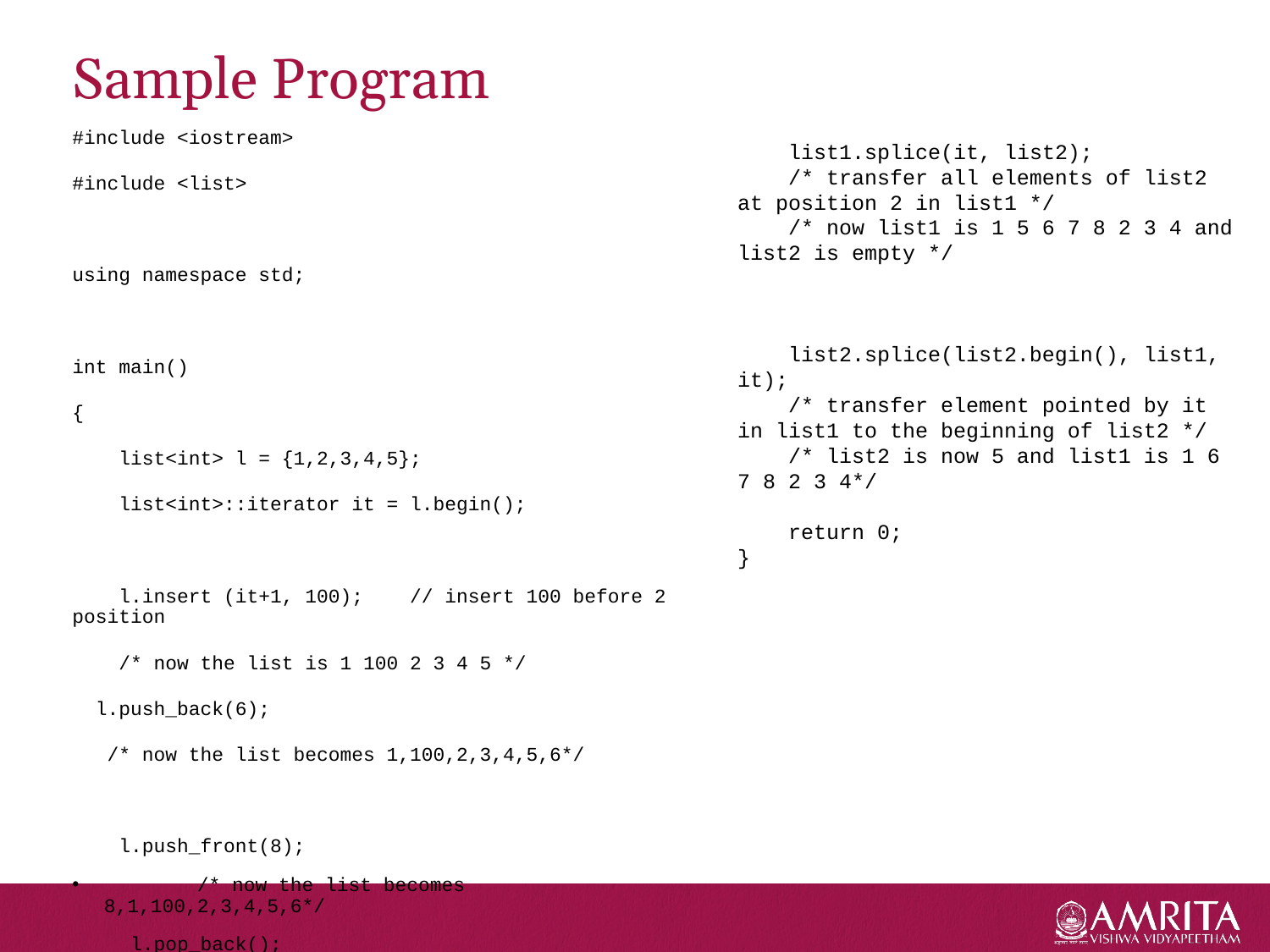

# Sample Program
    ​
        ​
    list1.splice(it, list2);​
    /* transfer all elements of list2 at position 2 in list1 */​
    /* now list1 is 1 5 6 7 8 2 3 4 and list2 is empty */​
    ​                                        ​
    list2.splice(list2.begin(), list1, it);​
    /* transfer element pointed by it in list1 to the beginning of list2 */​
    /* list2 is now 5 and list1 is 1 6 7 8 2 3 4*/​
    ​
    return 0;​
}​
#include <iostream>
#include <list>

using namespace std;

int main()
{
    list<int> l = {1,2,3,4,5};
    list<int>::iterator it = l.begin();

    l.insert (it+1, 100);    // insert 100 before 2 position
    /* now the list is 1 100 2 3 4 5 */
  l.push_back(6);
   /* now the list becomes 1,100,2,3,4,5,6*/

    l.push_front(8);
        /* now the list becomes 8,1,100,2,3,4,5,6*/
     l.pop_back();
 /* now the list becomes 8,1,100,2,3,4,5*/
     l.pop_front();
 /* now the list becomes 1,100,2,3,4,5*/
     list<int> list1 = {1,2,3,4};
  list<int> list2 = {5,6,7,8};
  list<int>::iterator it;
  it = list1.begin();
  ++it;
//pointing to second position